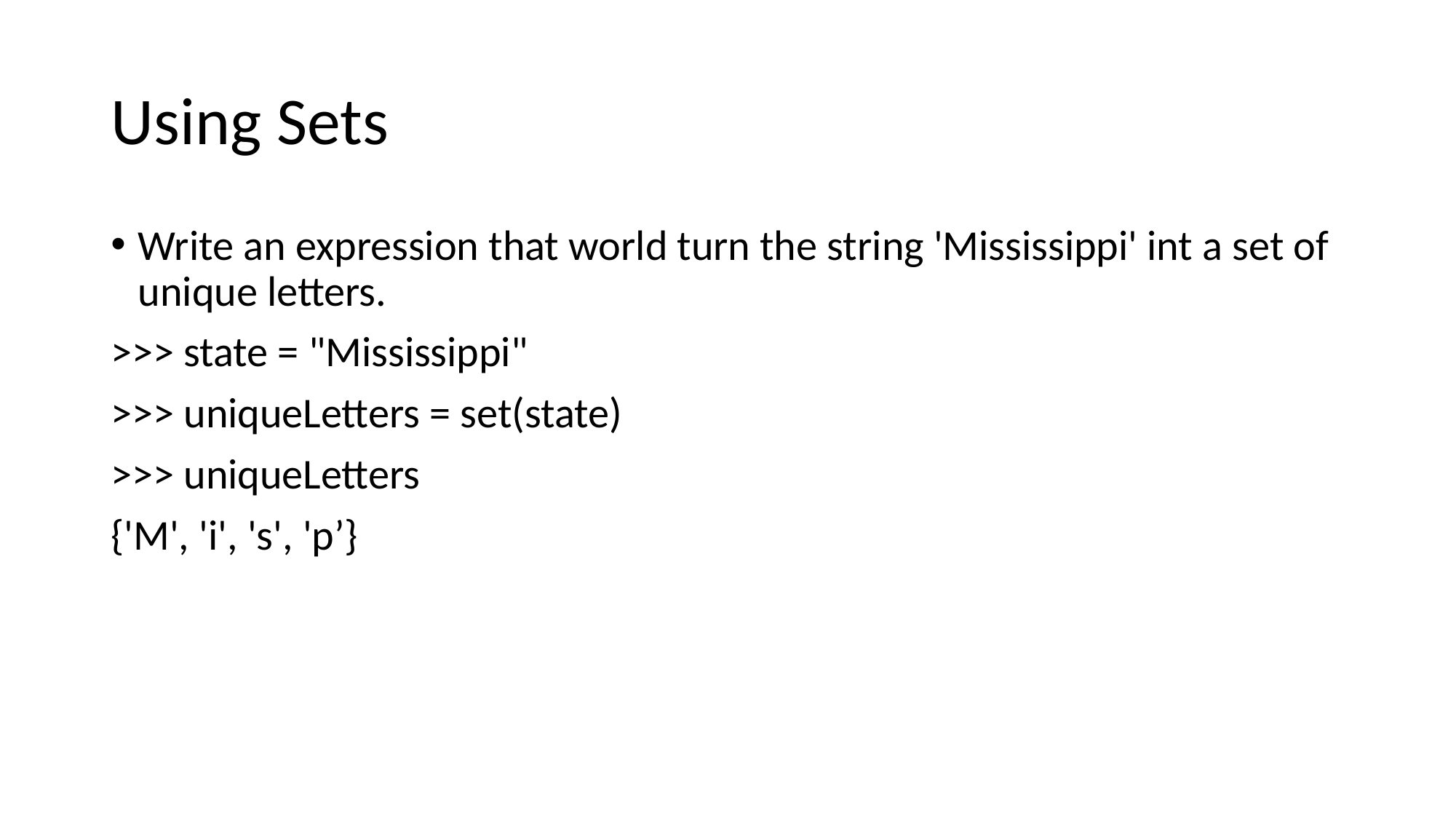

# Using Sets
Write an expression that world turn the string 'Mississippi' int a set of unique letters.
>>> state = "Mississippi"
>>> uniqueLetters = set(state)
>>> uniqueLetters
{'M', 'i', 's', 'p’}